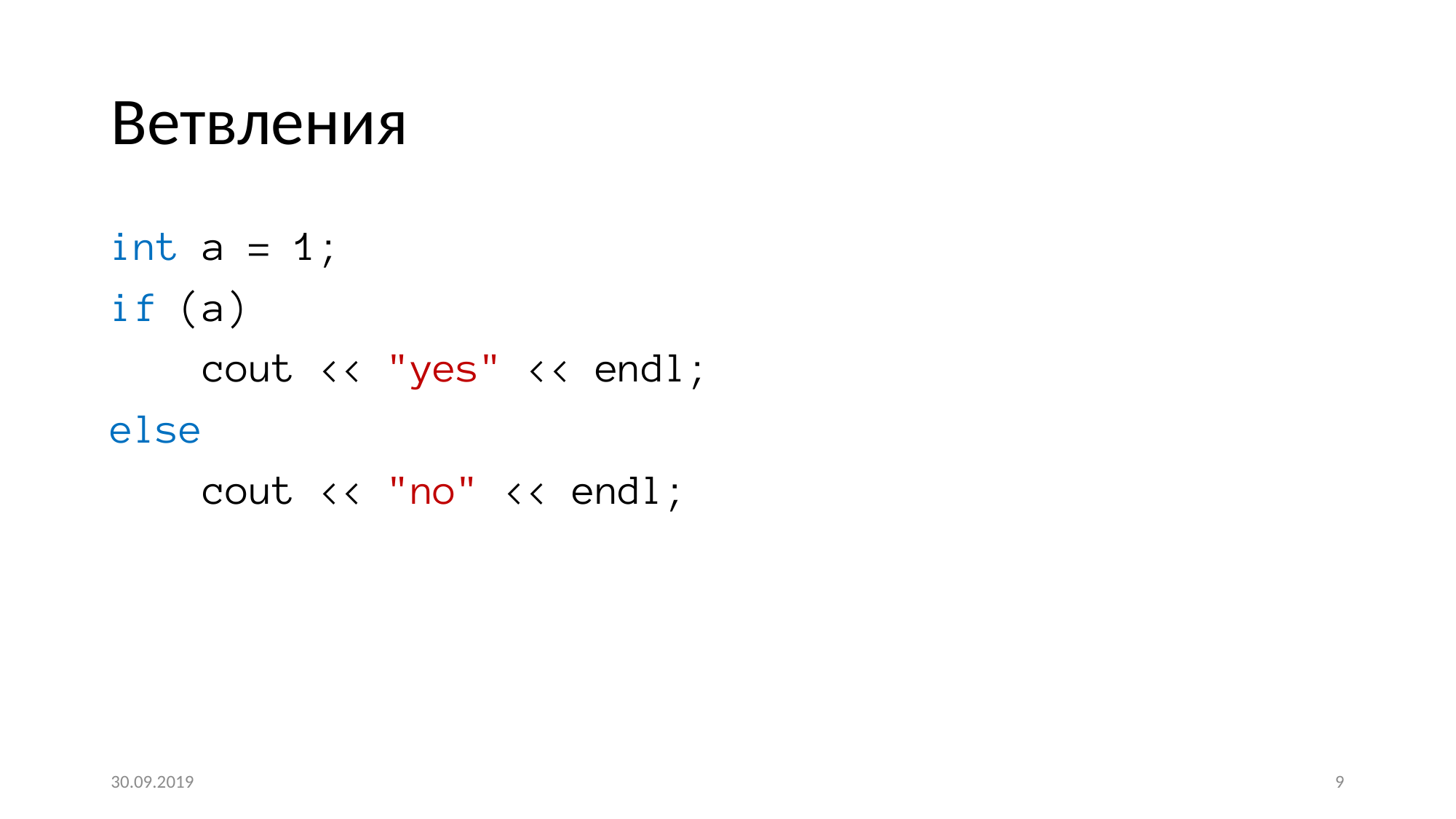

# Ветвления
int a = 1;
if (a)
    cout << "yes" << endl;
else
    cout << "no" << endl;
30.09.2019
9